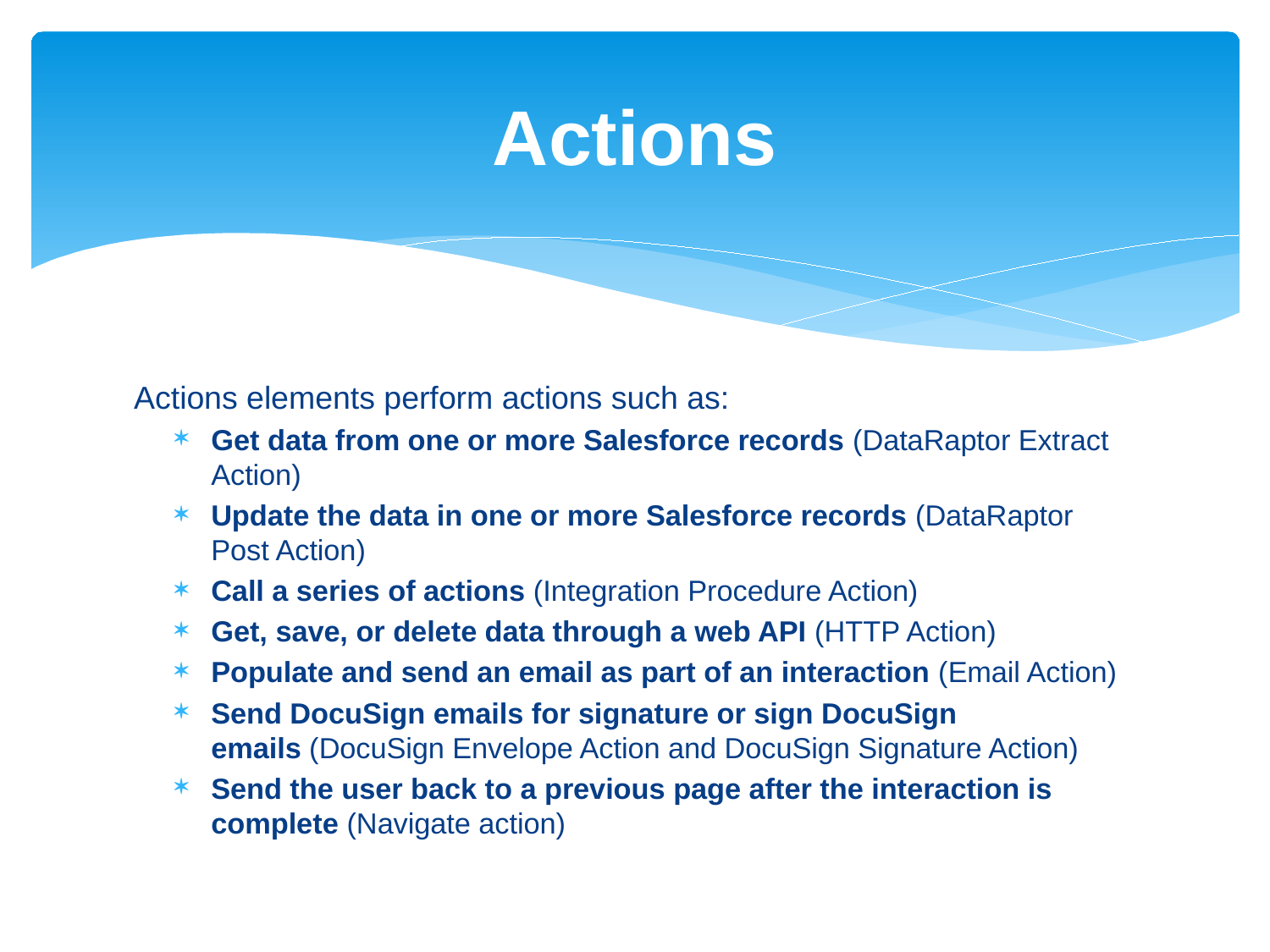

# Actions
Actions elements perform actions such as:
Get data from one or more Salesforce records (DataRaptor Extract Action)
Update the data in one or more Salesforce records (DataRaptor Post Action)
Call a series of actions (Integration Procedure Action)
Get, save, or delete data through a web API (HTTP Action)
Populate and send an email as part of an interaction (Email Action)
Send DocuSign emails for signature or sign DocuSign emails (DocuSign Envelope Action and DocuSign Signature Action)
Send the user back to a previous page after the interaction is complete (Navigate action)